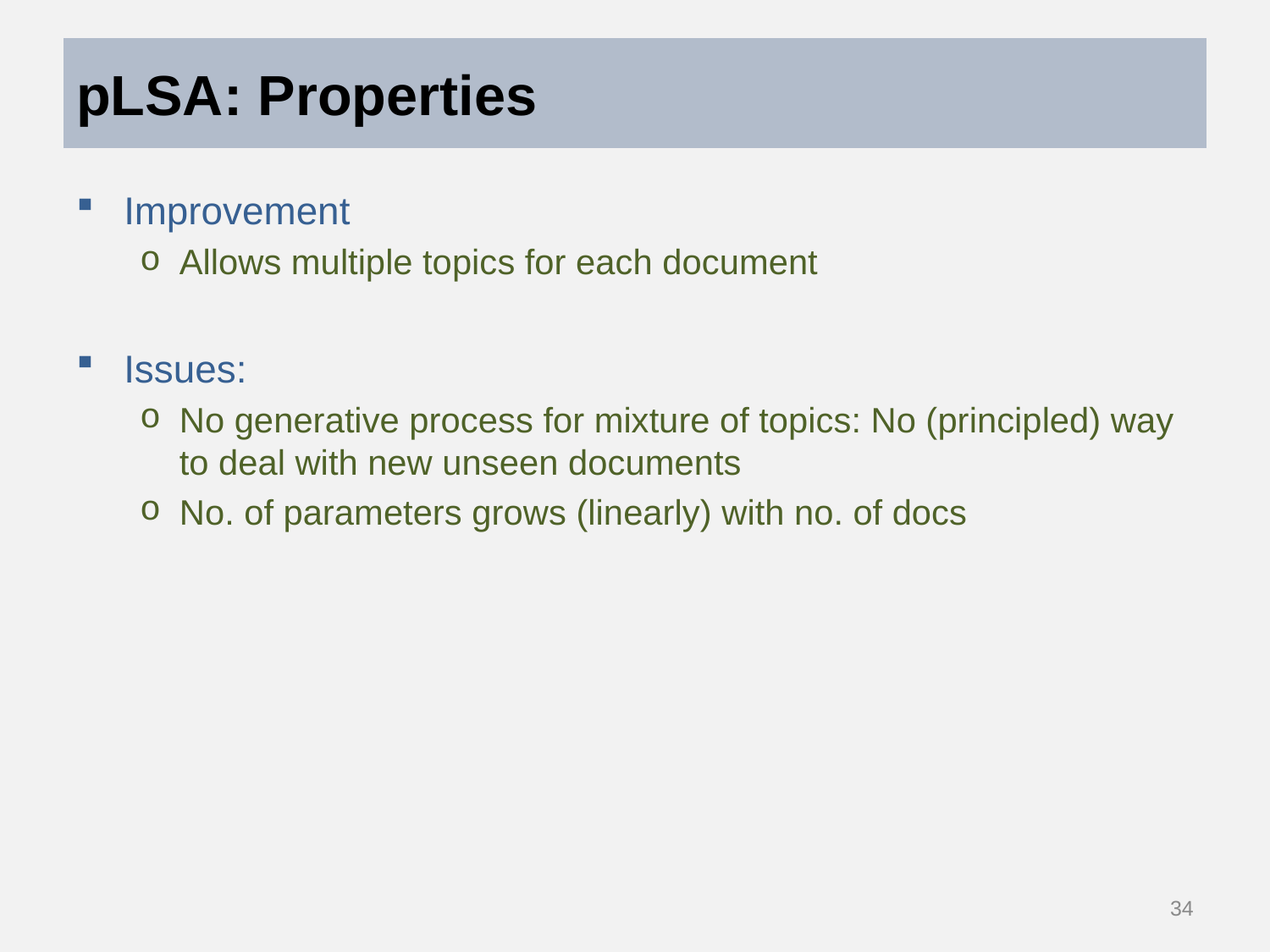

# pLSA: Properties
Improvement
Allows multiple topics for each document

Issues:
No generative process for mixture of topics: No (principled) way to deal with new unseen documents
No. of parameters grows (linearly) with no. of docs
34